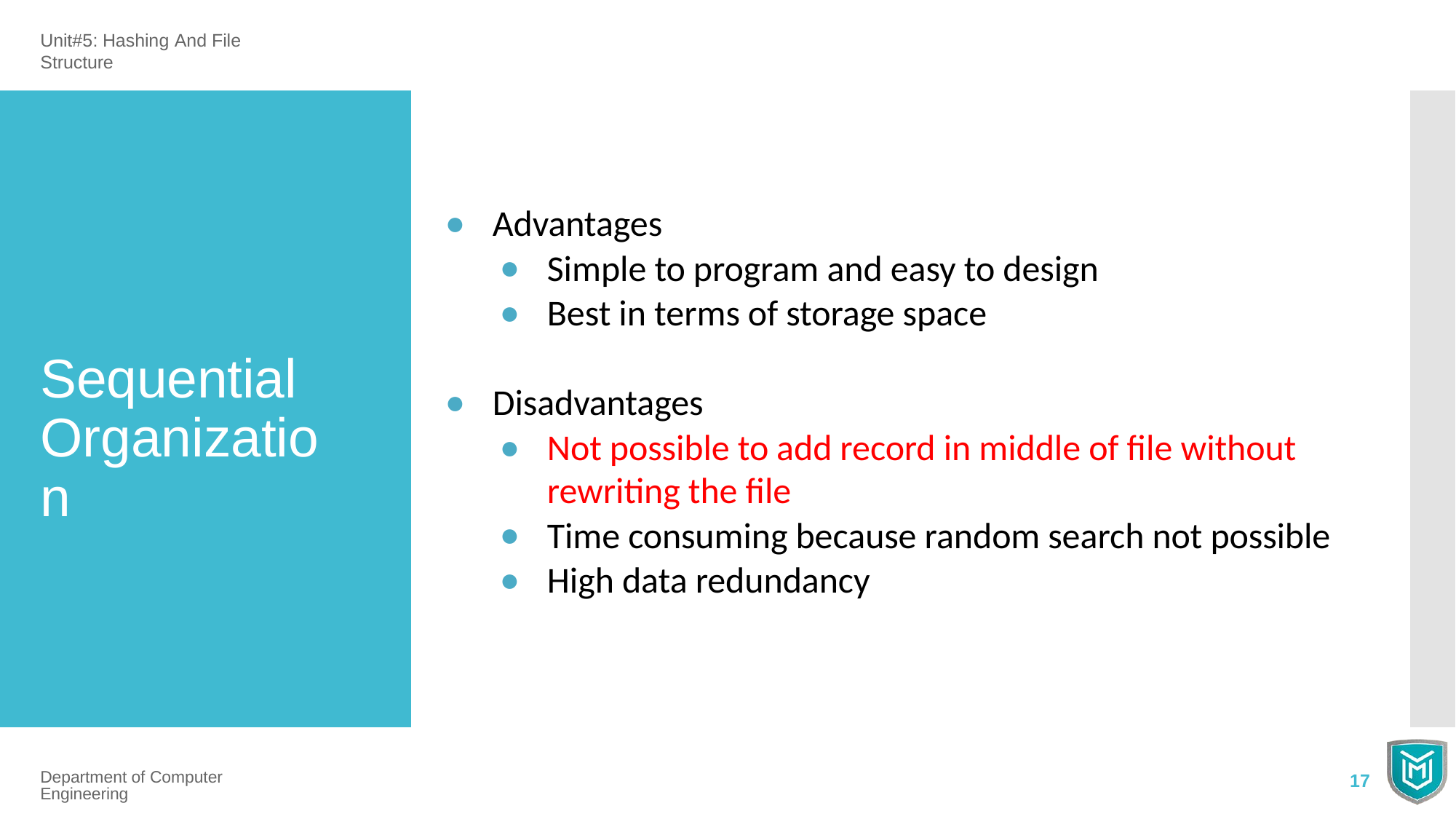

Unit#5: Hashing And File Structure
Advantages
Simple to program and easy to design
Best in terms of storage space

Disadvantages
Not possible to add record in middle of file without rewriting the file
Time consuming because random search not possible
High data redundancy
Sequential  Organization
Department of Computer Engineering
17